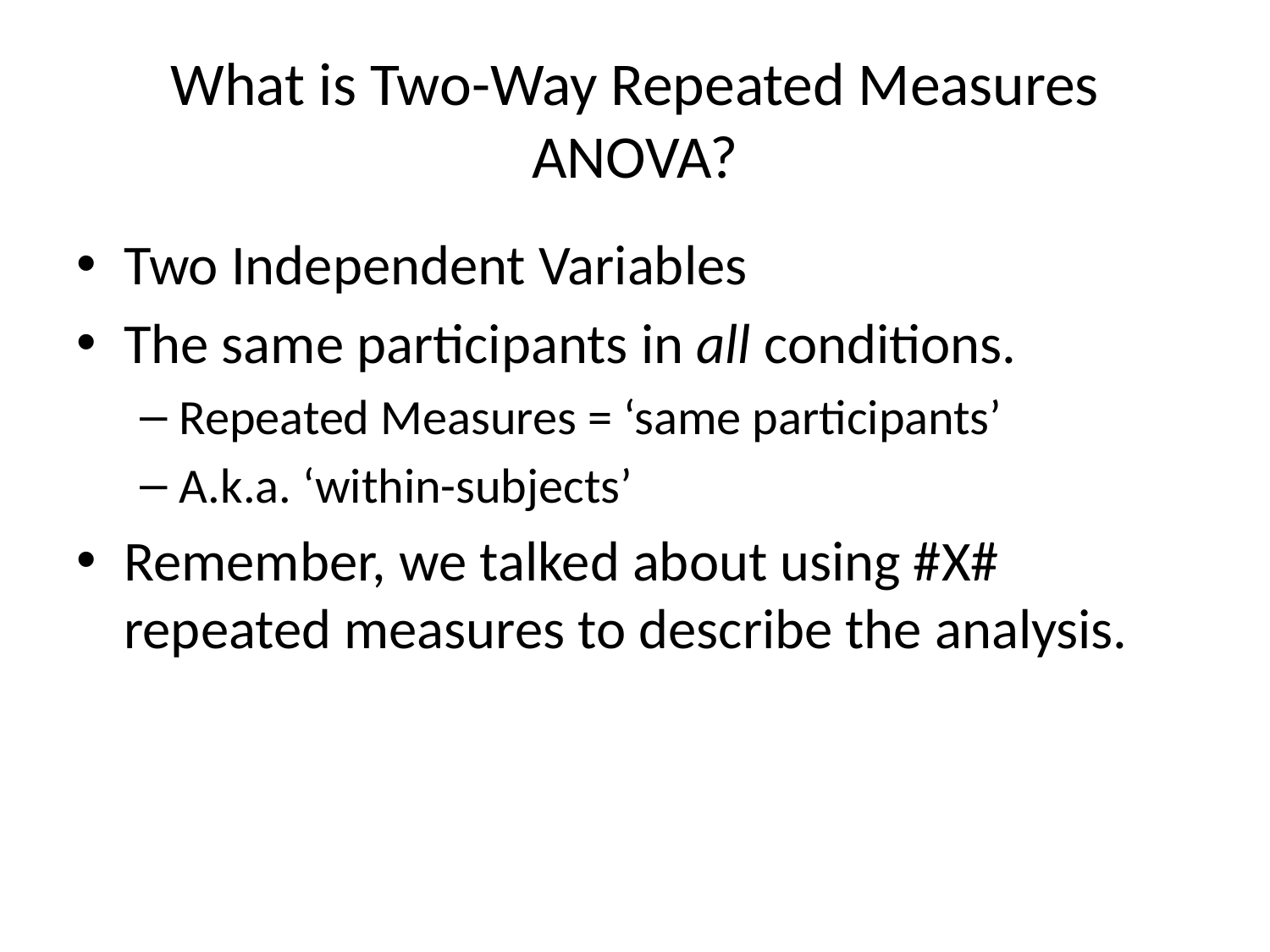

# What is Two-Way Repeated Measures ANOVA?
Two Independent Variables
The same participants in all conditions.
Repeated Measures = ‘same participants’
A.k.a. ‘within-subjects’
Remember, we talked about using #X# repeated measures to describe the analysis.